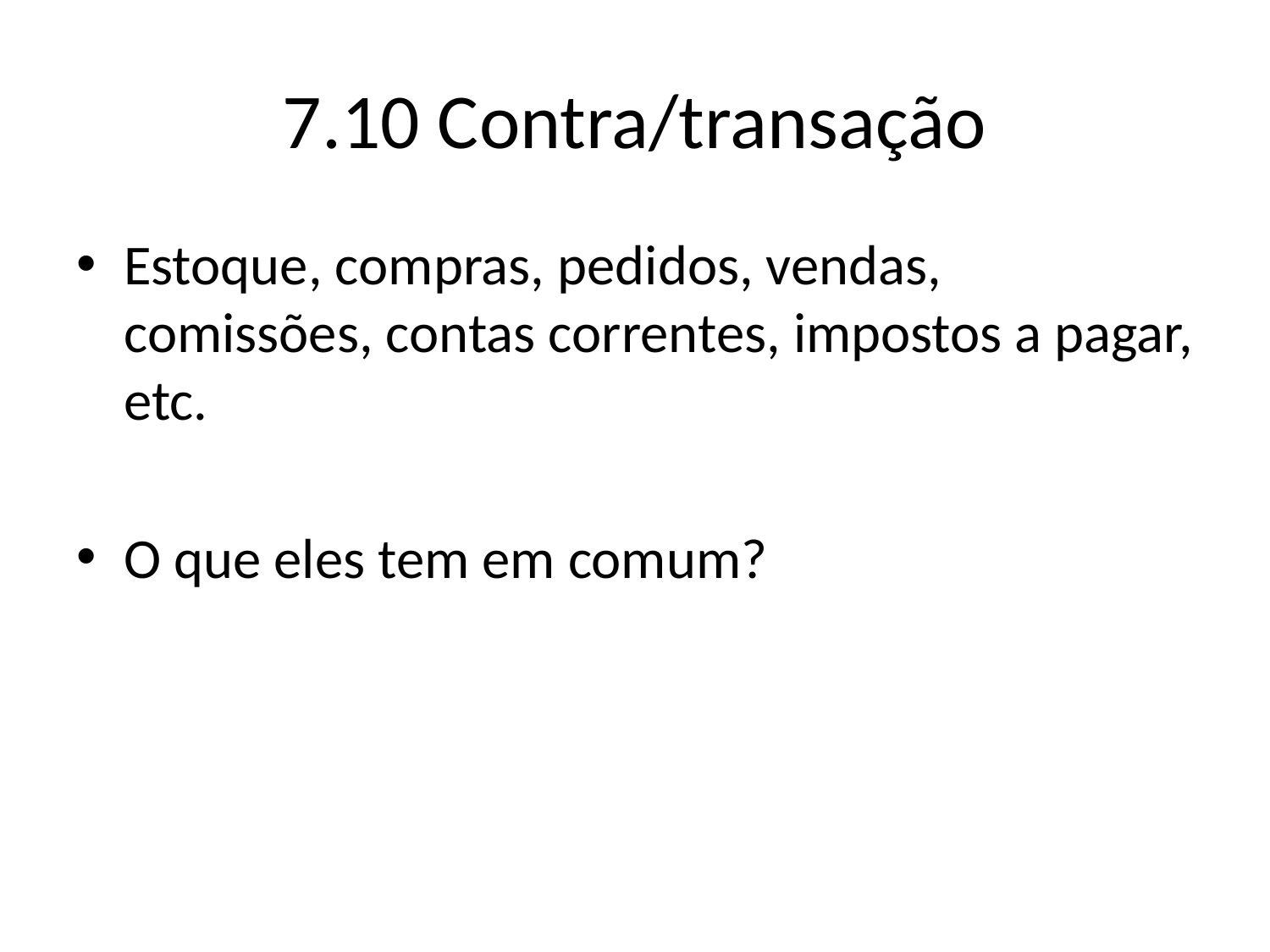

# 7.10 Contra/transação
Estoque, compras, pedidos, vendas, comissões, contas correntes, impostos a pagar, etc.

O que eles tem em comum?